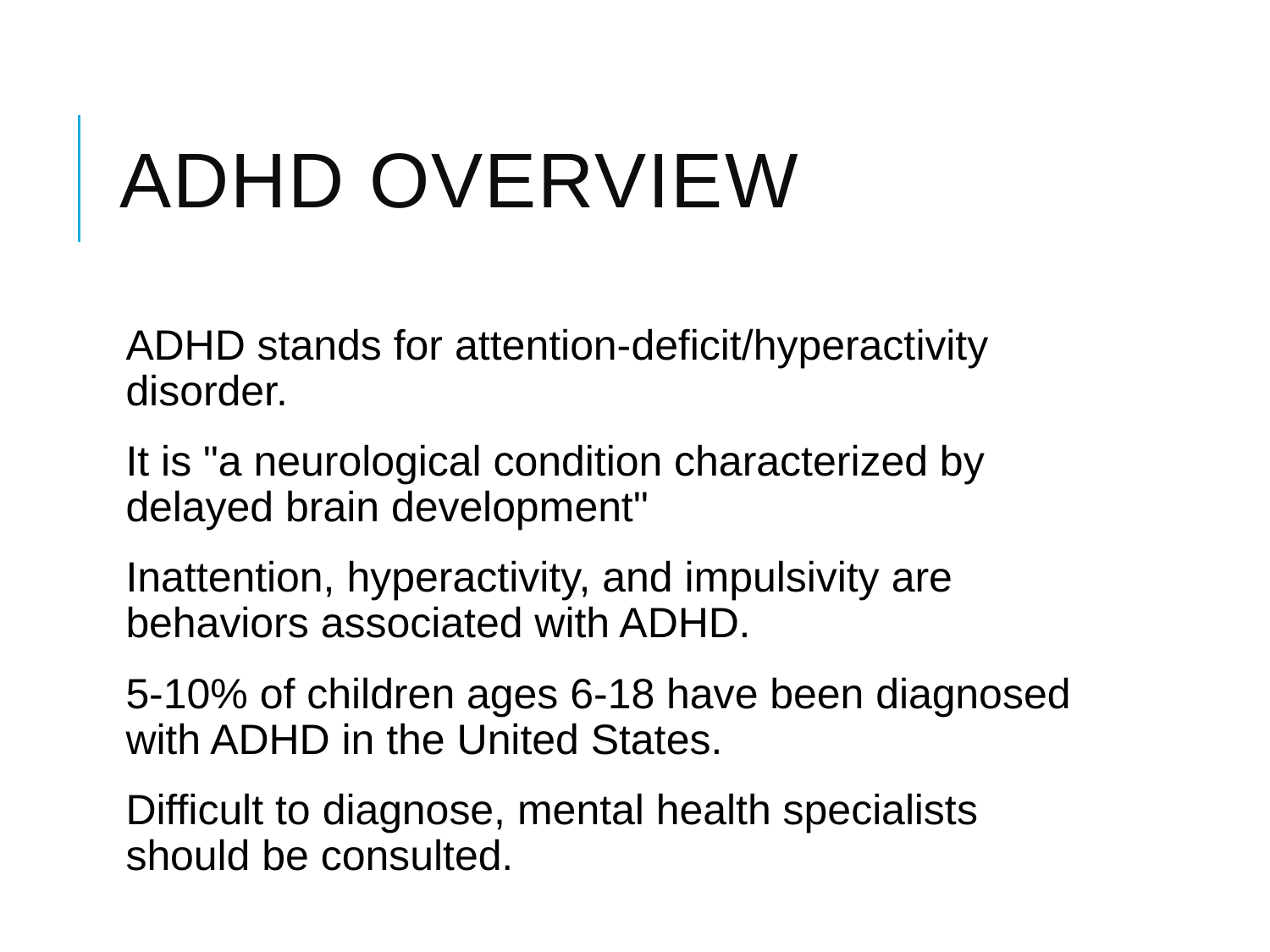

# ADHD overview
ADHD stands for attention-deficit/hyperactivity disorder.
It is "a neurological condition characterized by delayed brain development"
Inattention, hyperactivity, and impulsivity are behaviors associated with ADHD.
5-10% of children ages 6-18 have been diagnosed with ADHD in the United States.
Difficult to diagnose, mental health specialists should be consulted.